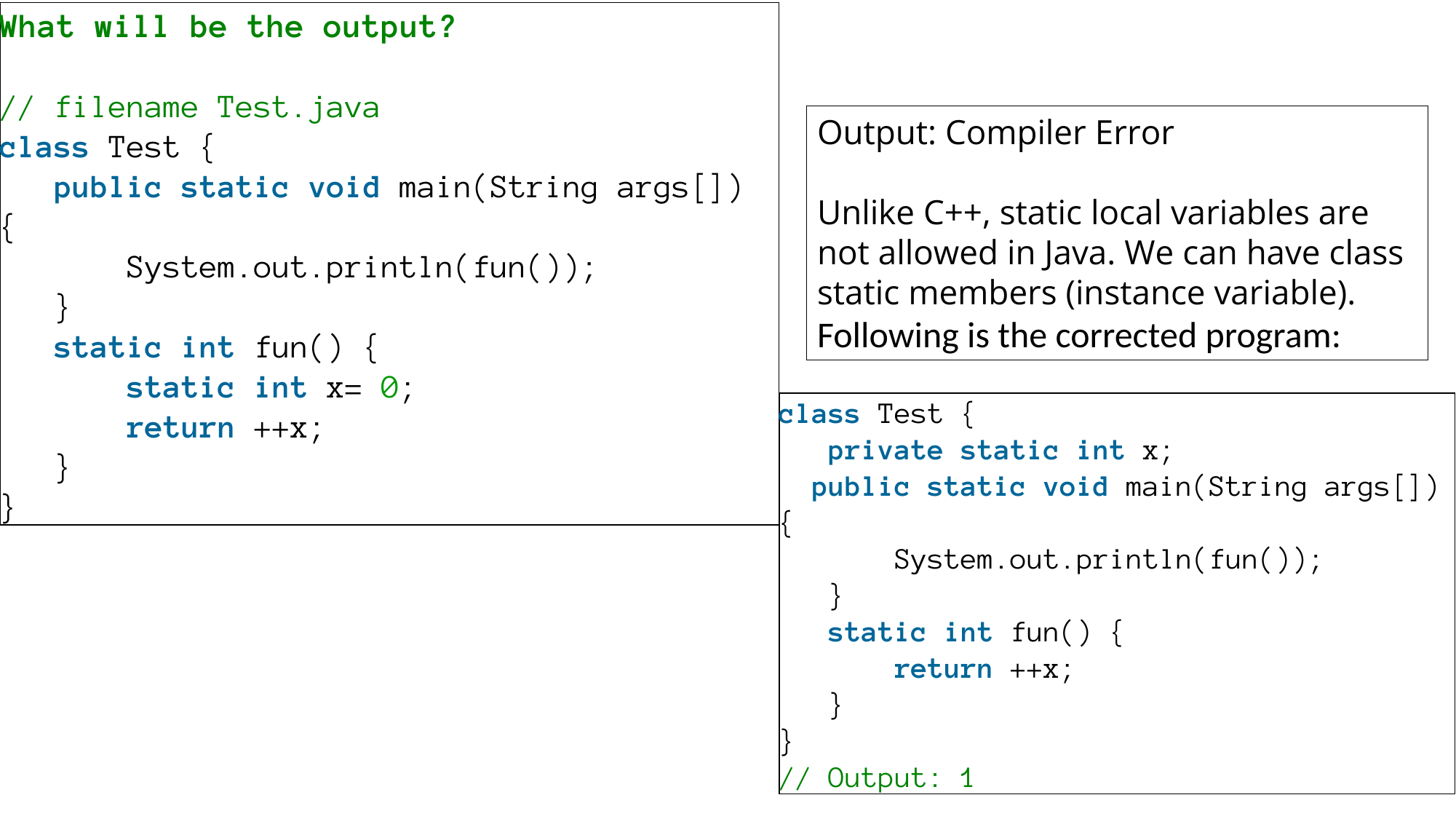

What will be the output?

// filename Test.java
class Test {
   public static void main(String args[]) {
       System.out.println(fun());
   }
   static int fun() {
       static int x= 0;
       return ++x;
   }
}
Output: Compiler Error
Unlike C++, static local variables are not allowed in Java. We can have class static members (instance variable). Following is the corrected program:
class Test {
   private static int x;
  public static void main(String args[]) {
       System.out.println(fun());
   }
   static int fun() {
       return ++x;
   }
}
// Output: 1